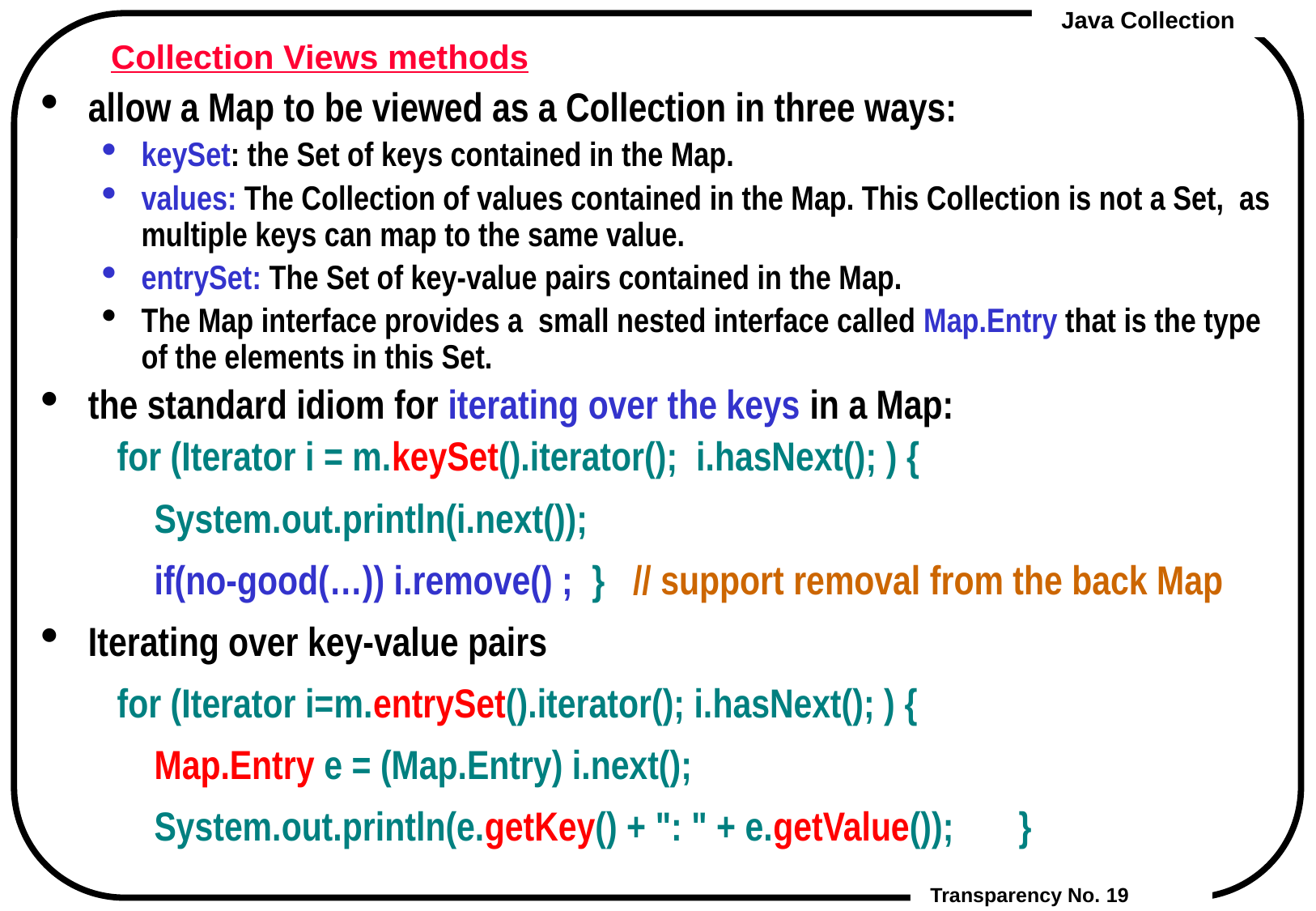

# Collection Views methods
allow a Map to be viewed as a Collection in three ways:
keySet: the Set of keys contained in the Map.
values: The Collection of values contained in the Map. This Collection is not a Set,  as multiple keys can map to the same value.
entrySet: The Set of key-value pairs contained in the Map.
The Map interface provides a  small nested interface called Map.Entry that is the type of the elements in this Set.
the standard idiom for iterating over the keys in a Map:
        for (Iterator i = m.keySet().iterator();  i.hasNext(); ) {
            System.out.println(i.next());
            if(no-good(…)) i.remove() ;  }   // support removal from the back Map
Iterating over key-value pairs
        for (Iterator i=m.entrySet().iterator(); i.hasNext(); ) {
            Map.Entry e = (Map.Entry) i.next();
            System.out.println(e.getKey() + ": " + e.getValue());       }